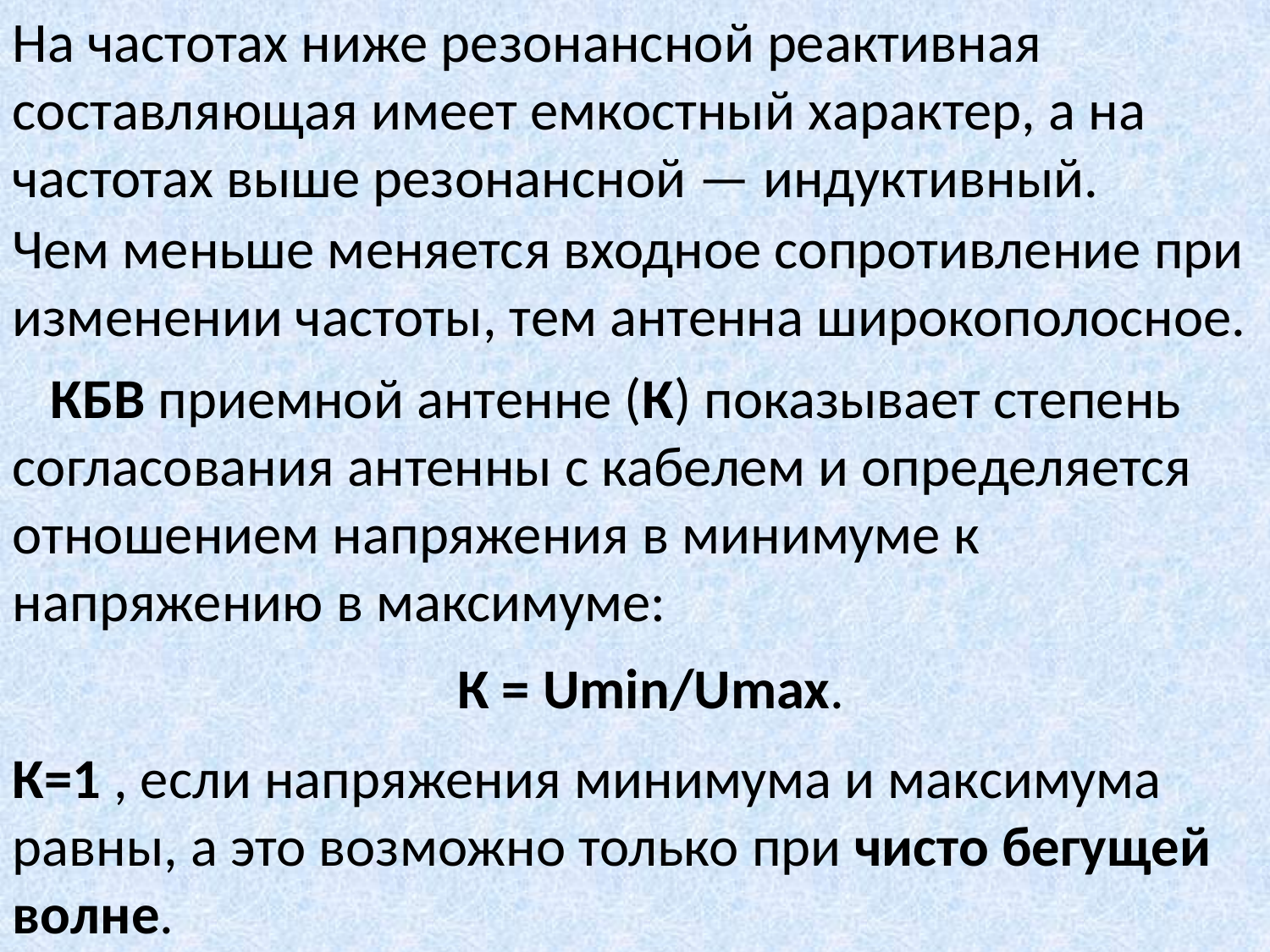

На частотах ниже резонансной реактивная составляющая имеет емкостный характер, а на частотах выше резонансной — индуктивный.
Чем меньше меняется входное сопротивление при изменении частоты, тем антенна широкополосное.
   КБВ приемной антенне (К) показывает степень согласования антенны с кабелем и определяется отношением напряжения в минимуме к напряжению в максимуме:
К = Umin/Umax.
К=1 , если напряжения минимума и максимума равны, а это возможно только при чисто бегущей волне.